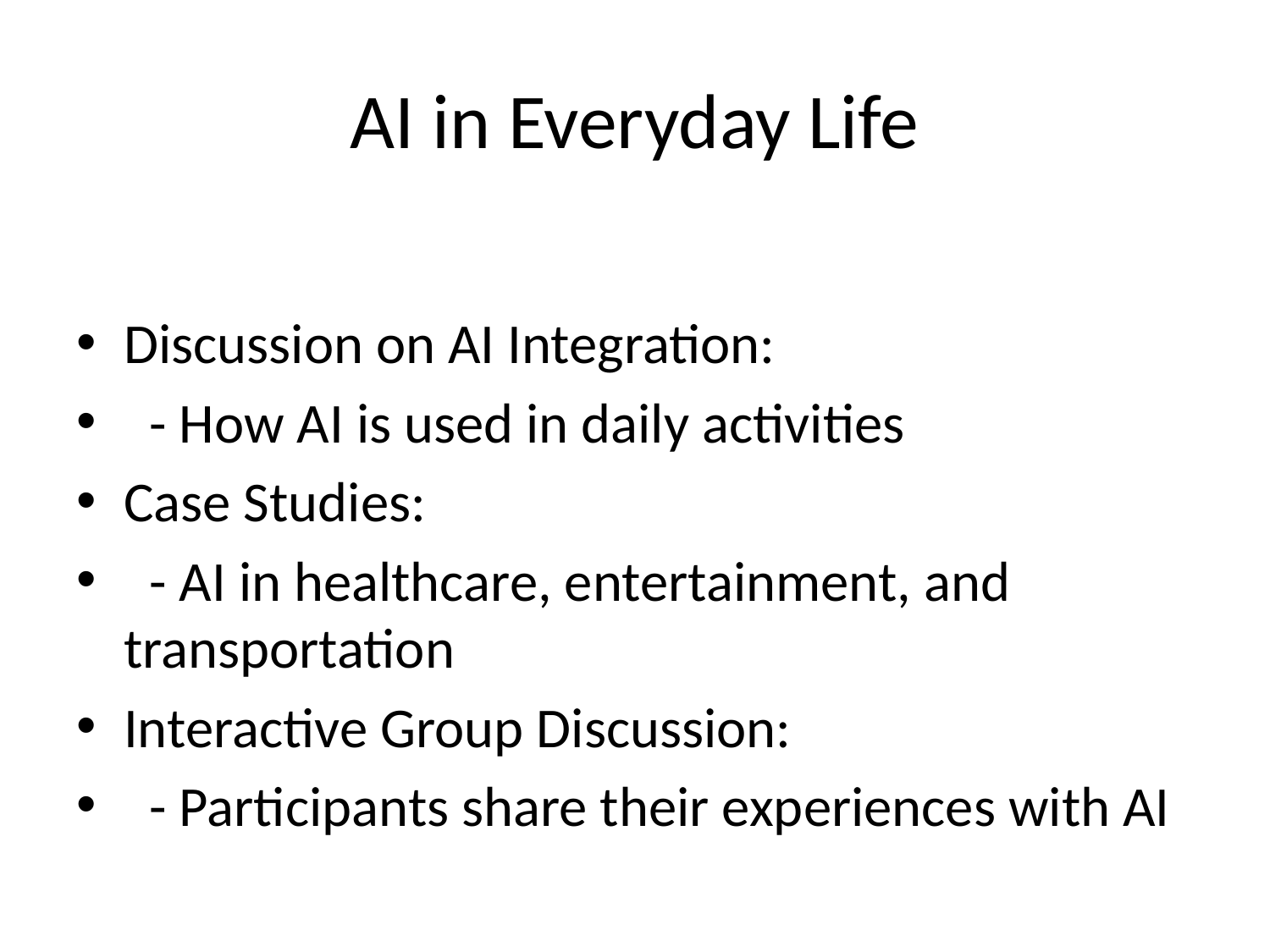

# AI in Everyday Life

Discussion on AI Integration:
  - How AI is used in daily activities
Case Studies:
  - AI in healthcare, entertainment, and transportation
Interactive Group Discussion:
  - Participants share their experiences with AI